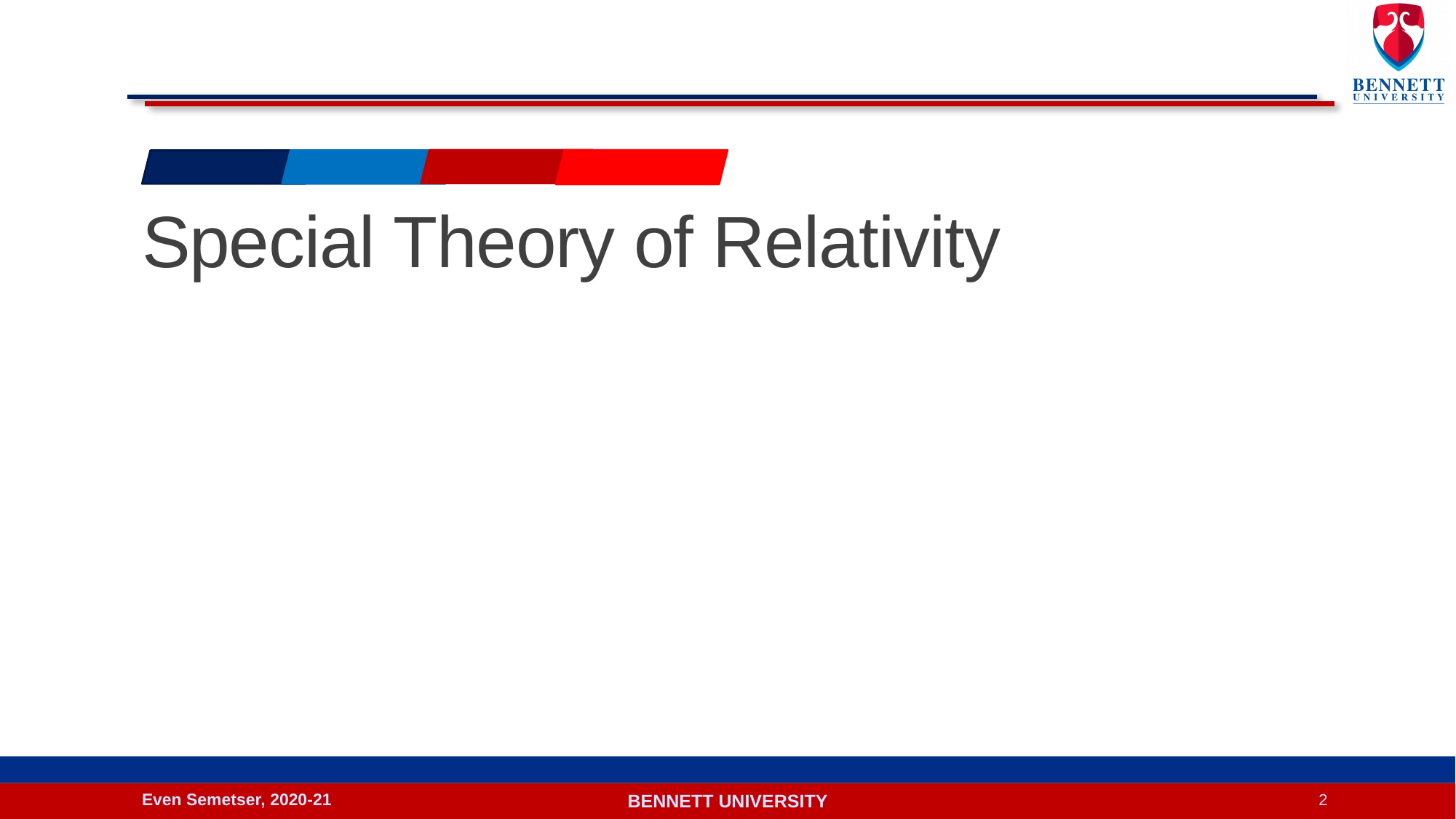

# Special Theory of Relativity
Even Semetser, 2020-21
2
Bennett university